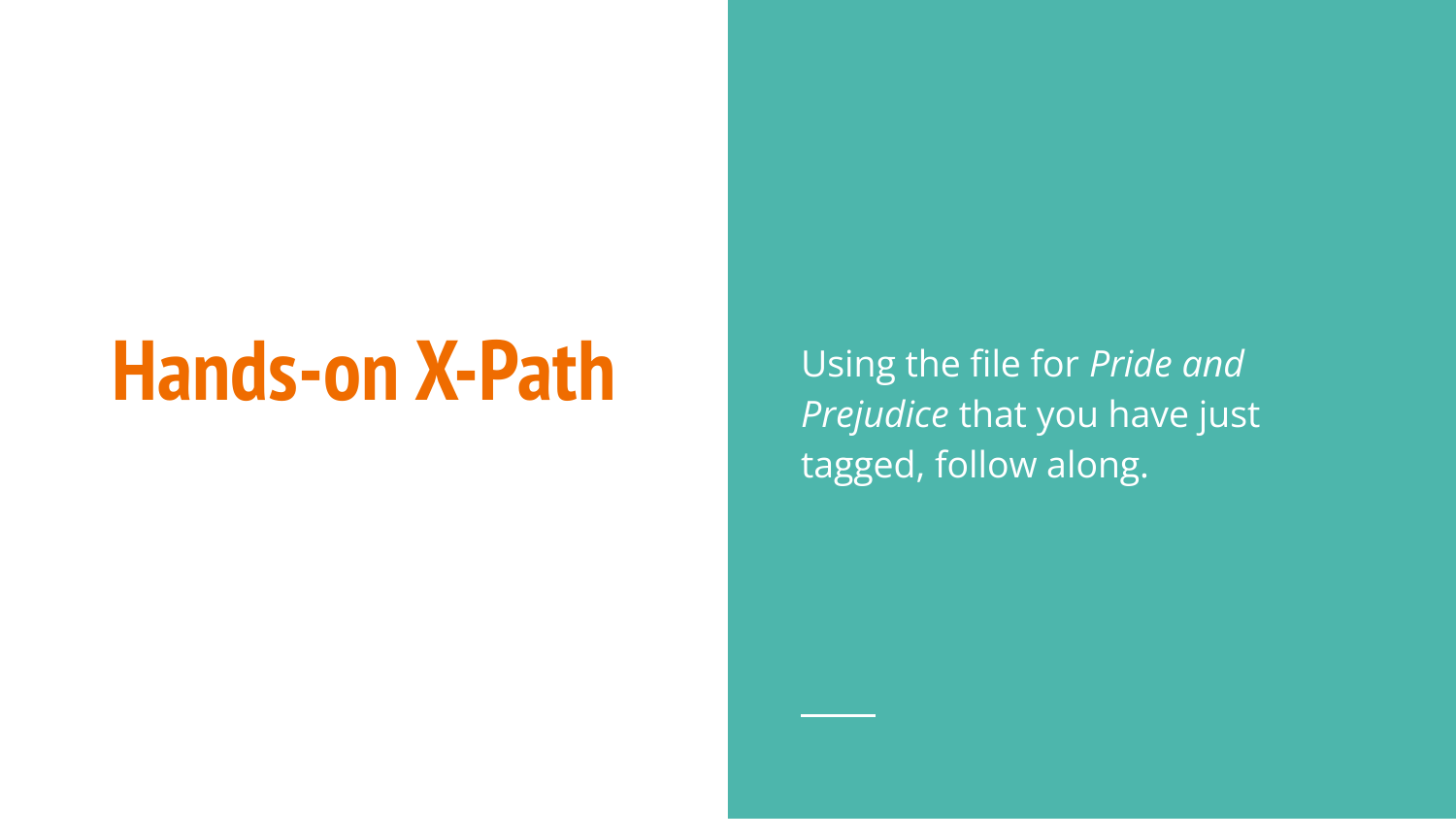

Using the file for Pride and Prejudice that you have just tagged, follow along.
# Hands-on X-Path